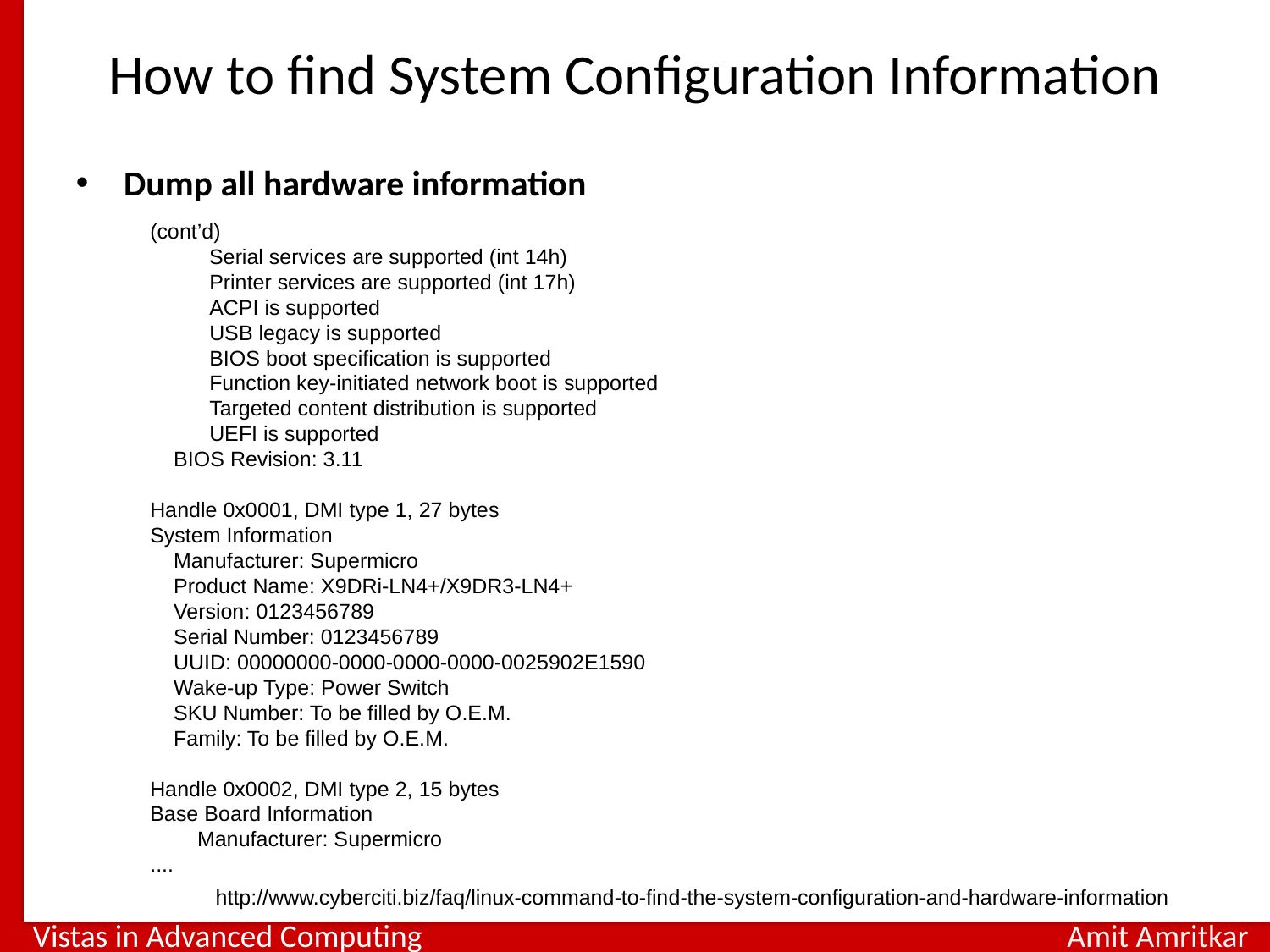

# How to find System Configuration Information
Dump all hardware information
(cont’d)
          Serial services are supported (int 14h)
          Printer services are supported (int 17h)
          ACPI is supported
          USB legacy is supported
          BIOS boot specification is supported
          Function key-initiated network boot is supported
          Targeted content distribution is supported
          UEFI is supported
    BIOS Revision: 3.11

Handle 0x0001, DMI type 1, 27 bytes
System Information
    Manufacturer: Supermicro
    Product Name: X9DRi-LN4+/X9DR3-LN4+
    Version: 0123456789
    Serial Number: 0123456789
    UUID: 00000000-0000-0000-0000-0025902E1590
    Wake-up Type: Power Switch
    SKU Number: To be filled by O.E.M.
    Family: To be filled by O.E.M.

Handle 0x0002, DMI type 2, 15 bytes
Base Board Information
        Manufacturer: Supermicro
....
http://www.cyberciti.biz/faq/linux-command-to-find-the-system-configuration-and-hardware-information